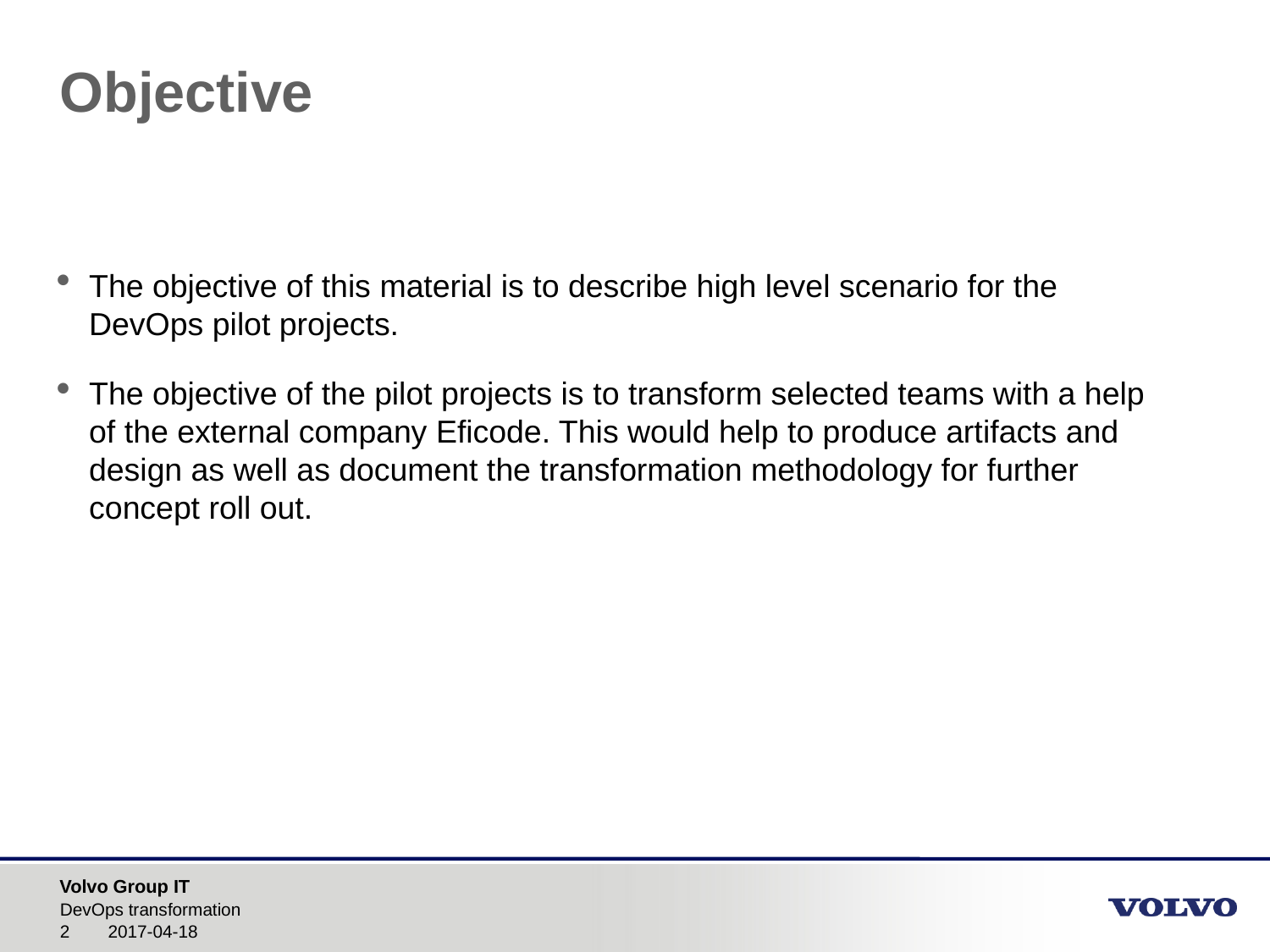

# Objective
The objective of this material is to describe high level scenario for the DevOps pilot projects.
The objective of the pilot projects is to transform selected teams with a help of the external company Eficode. This would help to produce artifacts and design as well as document the transformation methodology for further concept roll out.
DevOps transformation
2017-04-18
2